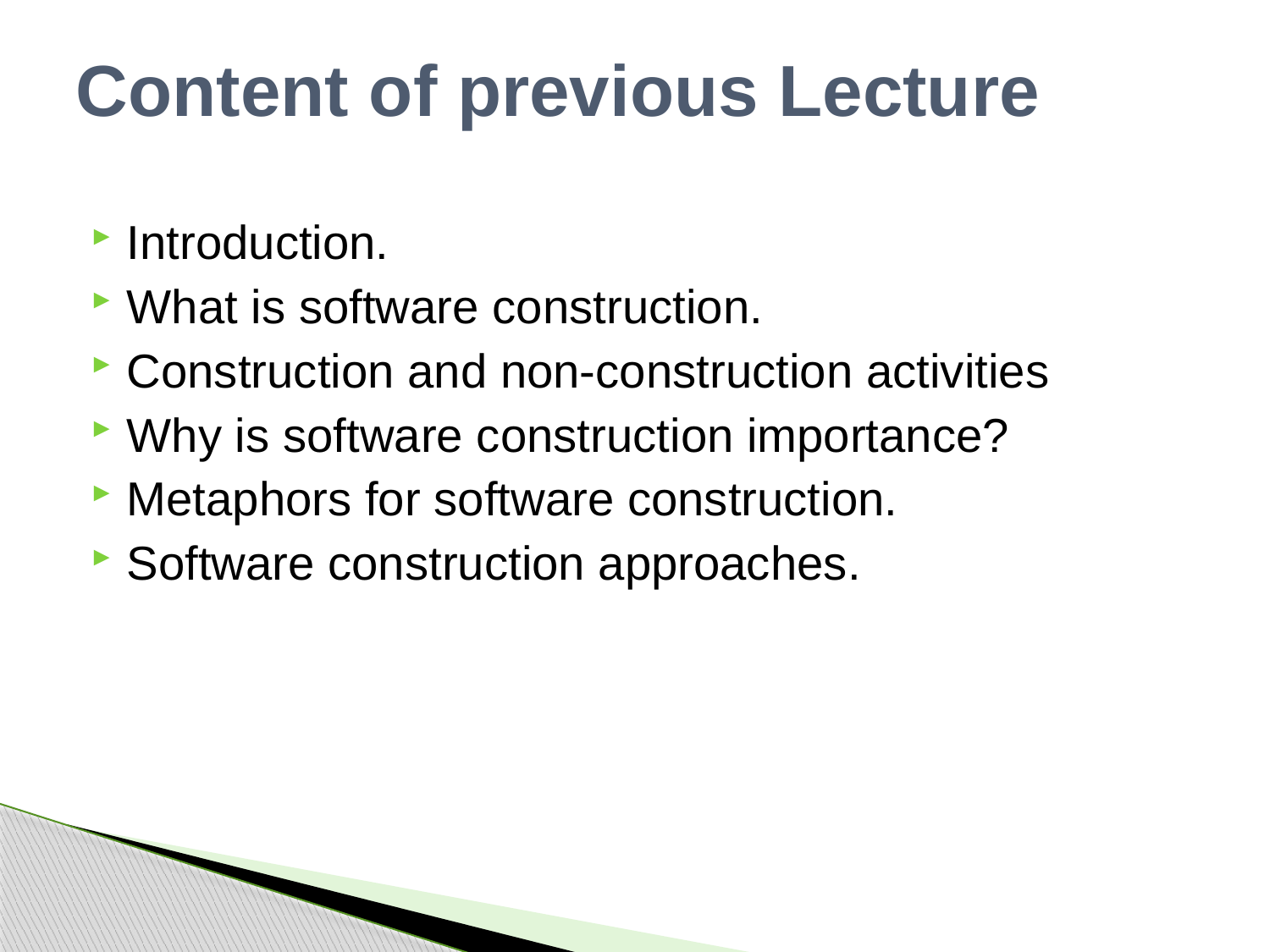

# Content of previous Lecture
Introduction.
What is software construction.
Construction and non-construction activities
Why is software construction importance?
Metaphors for software construction.
Software construction approaches.